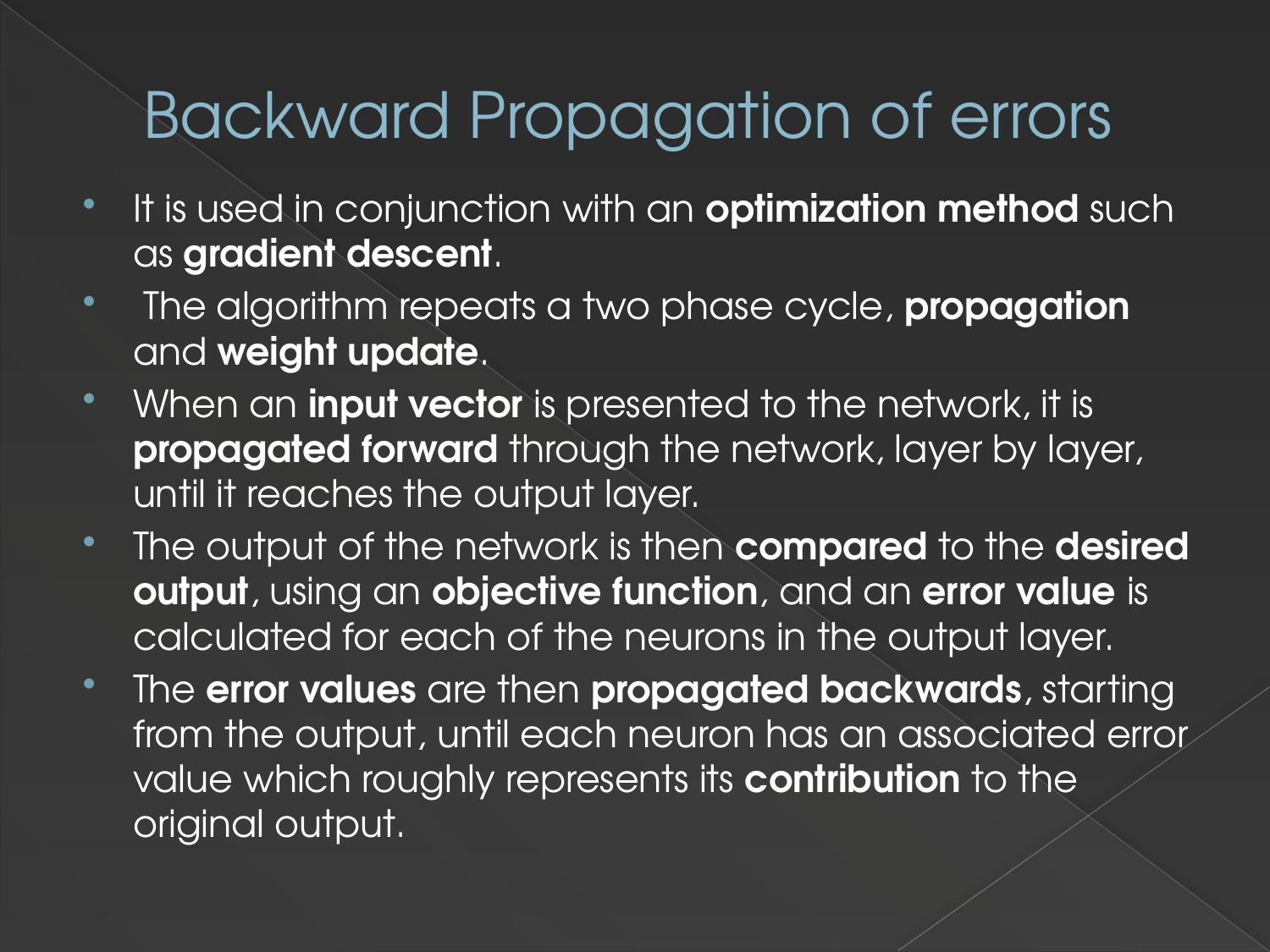

# Backward Propagation of errors
It is used in conjunction with an optimization method such as gradient descent.
 The algorithm repeats a two phase cycle, propagation and weight update.
When an input vector is presented to the network, it is propagated forward through the network, layer by layer, until it reaches the output layer.
The output of the network is then compared to the desired output, using an objective function, and an error value is calculated for each of the neurons in the output layer.
The error values are then propagated backwards, starting from the output, until each neuron has an associated error value which roughly represents its contribution to the original output.